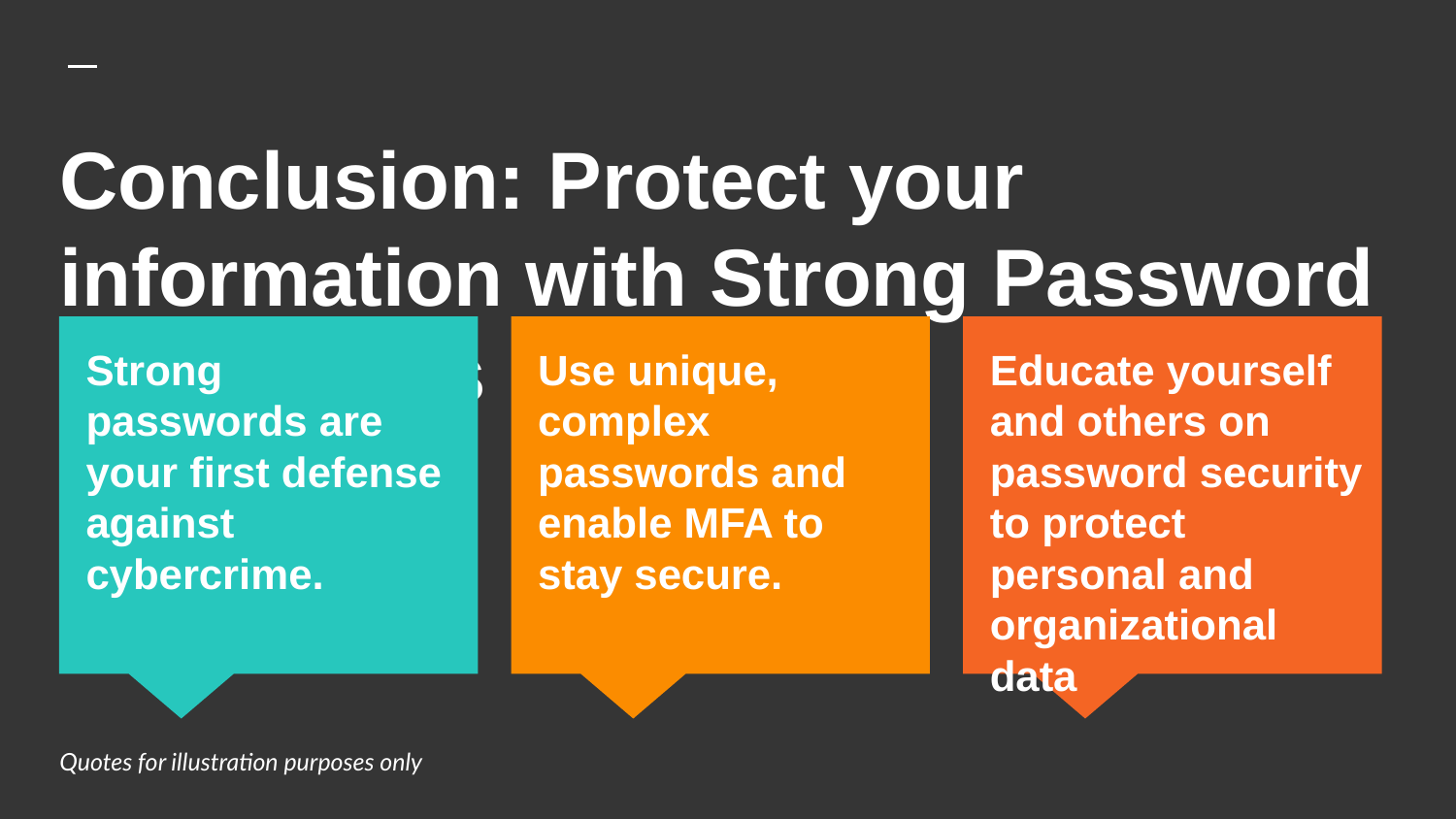

# Conclusion: Protect your information with Strong Password Passwords

Strong passwords are your first defense against cybercrime.

Use unique, complex passwords and enable MFA to stay secure.

Educate yourself and others on password security to protect personal and organizational data
Quotes for illustration purposes only